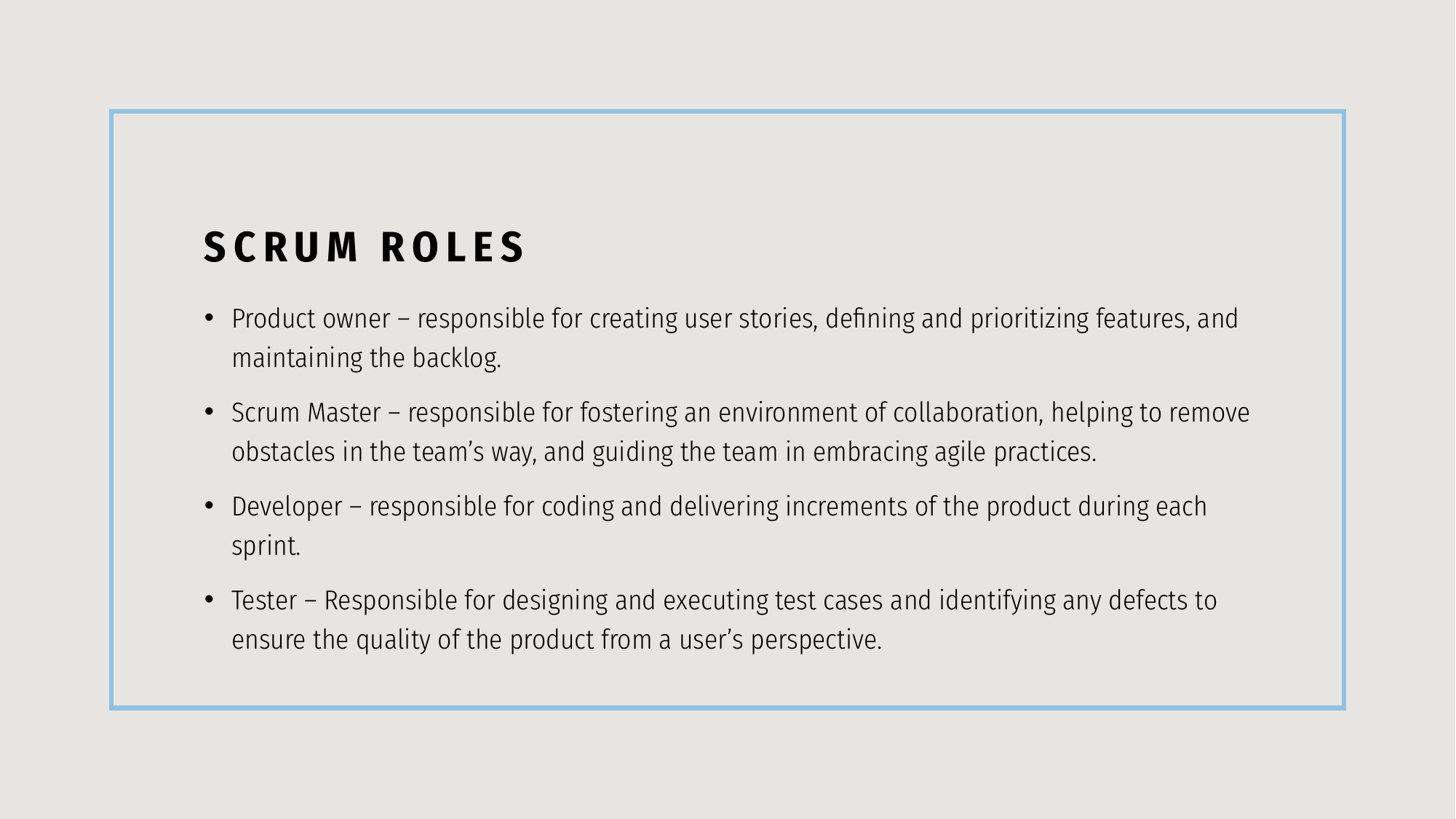

# Scrum Roles
Product owner – responsible for creating user stories, defining and prioritizing features, and maintaining the backlog.
Scrum Master – responsible for fostering an environment of collaboration, helping to remove obstacles in the team’s way, and guiding the team in embracing agile practices.
Developer – responsible for coding and delivering increments of the product during each sprint.
Tester – Responsible for designing and executing test cases and identifying any defects to ensure the quality of the product from a user’s perspective.